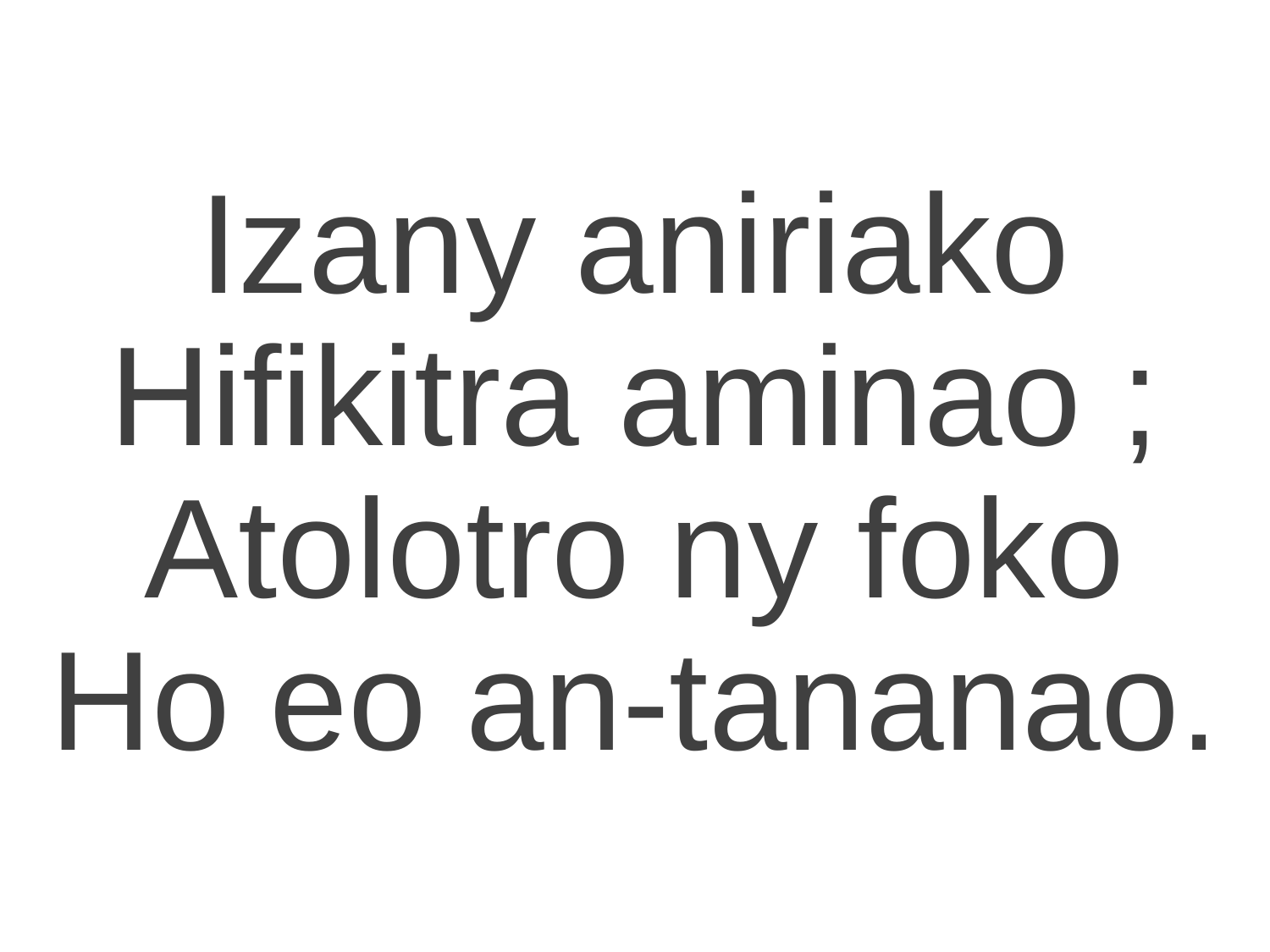

Izany aniriako
Hifikitra aminao ;
Atolotro ny foko
Ho eo an-tananao.